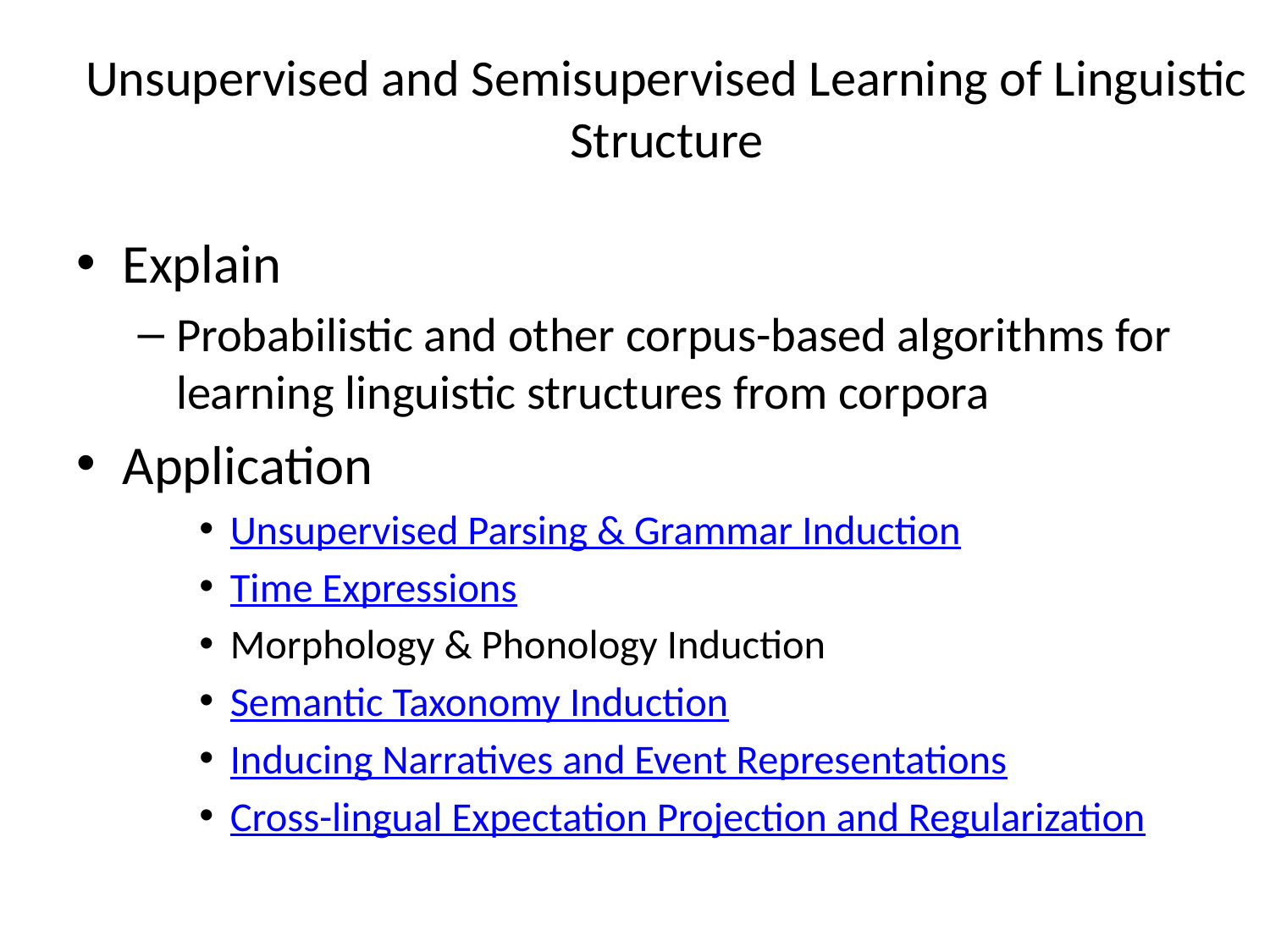

# Unsupervised and Semisupervised Learning of Linguistic Structure
Explain
Probabilistic and other corpus-based algorithms for learning linguistic structures from corpora
Application
Unsupervised Parsing & Grammar Induction
Time Expressions
Morphology & Phonology Induction
Semantic Taxonomy Induction
Inducing Narratives and Event Representations
Cross-lingual Expectation Projection and Regularization